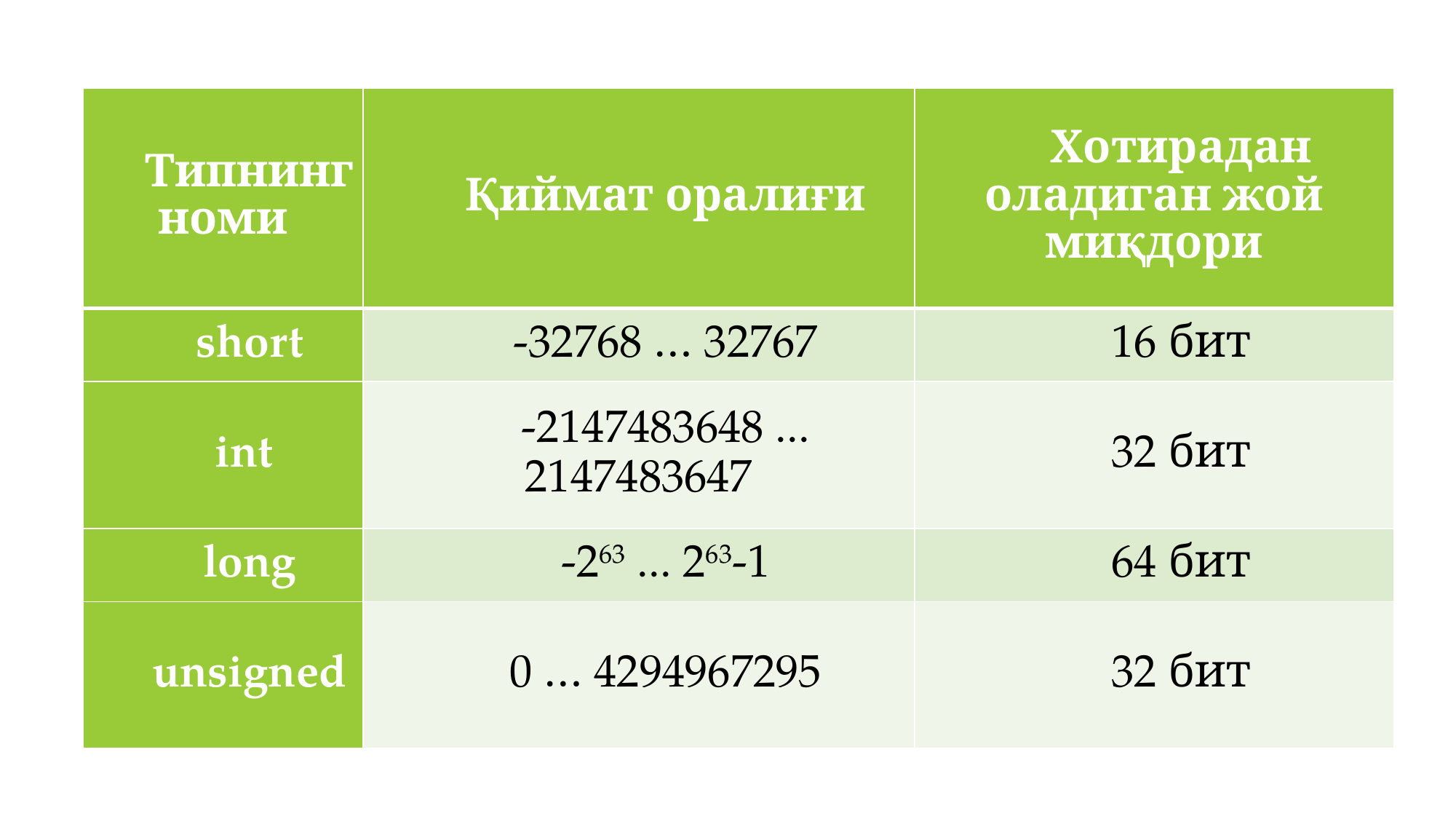

#
| Типнинг номи | Қиймат оралиғи | Хотирадан оладиган жой миқдори |
| --- | --- | --- |
| short | -32768 … 32767 | 16 бит |
| int | -2147483648 ... 2147483647 | 32 бит |
| long | -263 ... 263-1 | 64 бит |
| unsigned | 0 … 4294967295 | 32 бит |